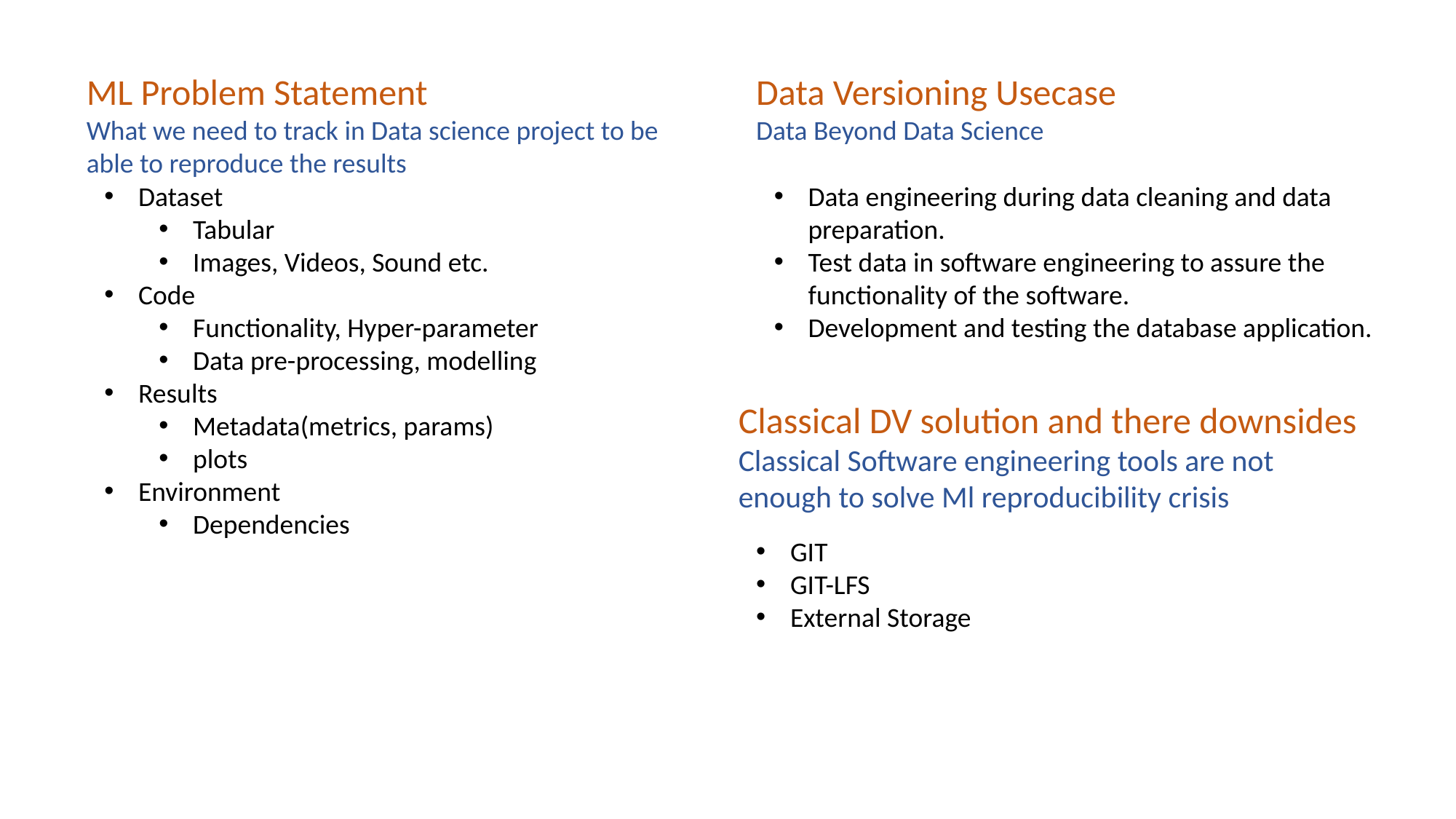

ML Problem Statement
What we need to track in Data science project to be
able to reproduce the results
Data Versioning Usecase
Data Beyond Data Science
Dataset
Tabular
Images, Videos, Sound etc.
Code
Functionality, Hyper-parameter
Data pre-processing, modelling
Results
Metadata(metrics, params)
plots
Environment
Dependencies
Data engineering during data cleaning and data preparation.
Test data in software engineering to assure the functionality of the software.
Development and testing the database application.

Classical DV solution and there downsides
Classical Software engineering tools are not enough to solve Ml reproducibility crisis
GIT
GIT-LFS
External Storage